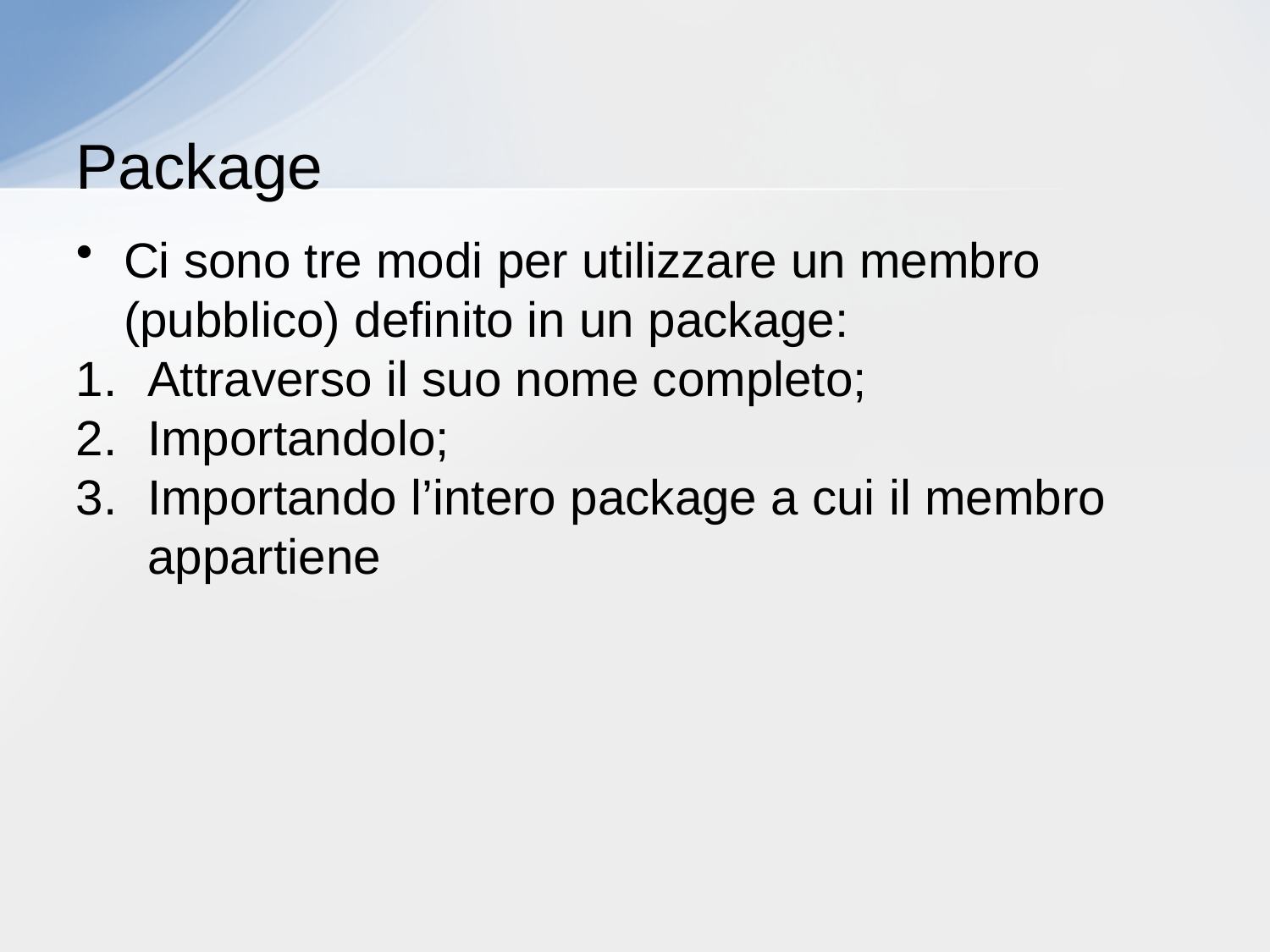

# Package
Ci sono tre modi per utilizzare un membro (pubblico) definito in un package:
Attraverso il suo nome completo;
Importandolo;
Importando l’intero package a cui il membro appartiene